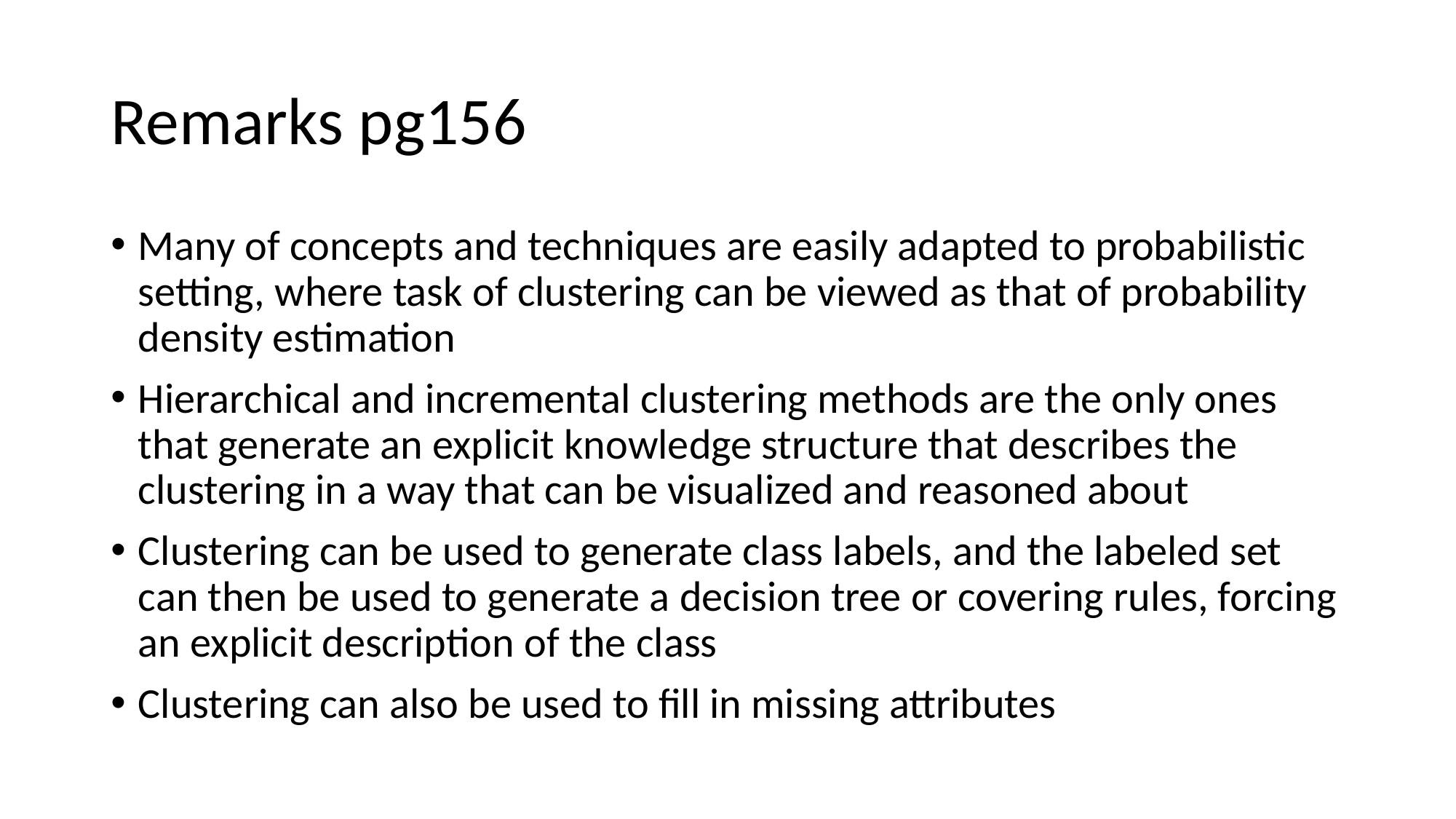

# Remarks pg156
Many of concepts and techniques are easily adapted to probabilistic setting, where task of clustering can be viewed as that of probability density estimation
Hierarchical and incremental clustering methods are the only ones that generate an explicit knowledge structure that describes the clustering in a way that can be visualized and reasoned about
Clustering can be used to generate class labels, and the labeled set can then be used to generate a decision tree or covering rules, forcing an explicit description of the class
Clustering can also be used to fill in missing attributes